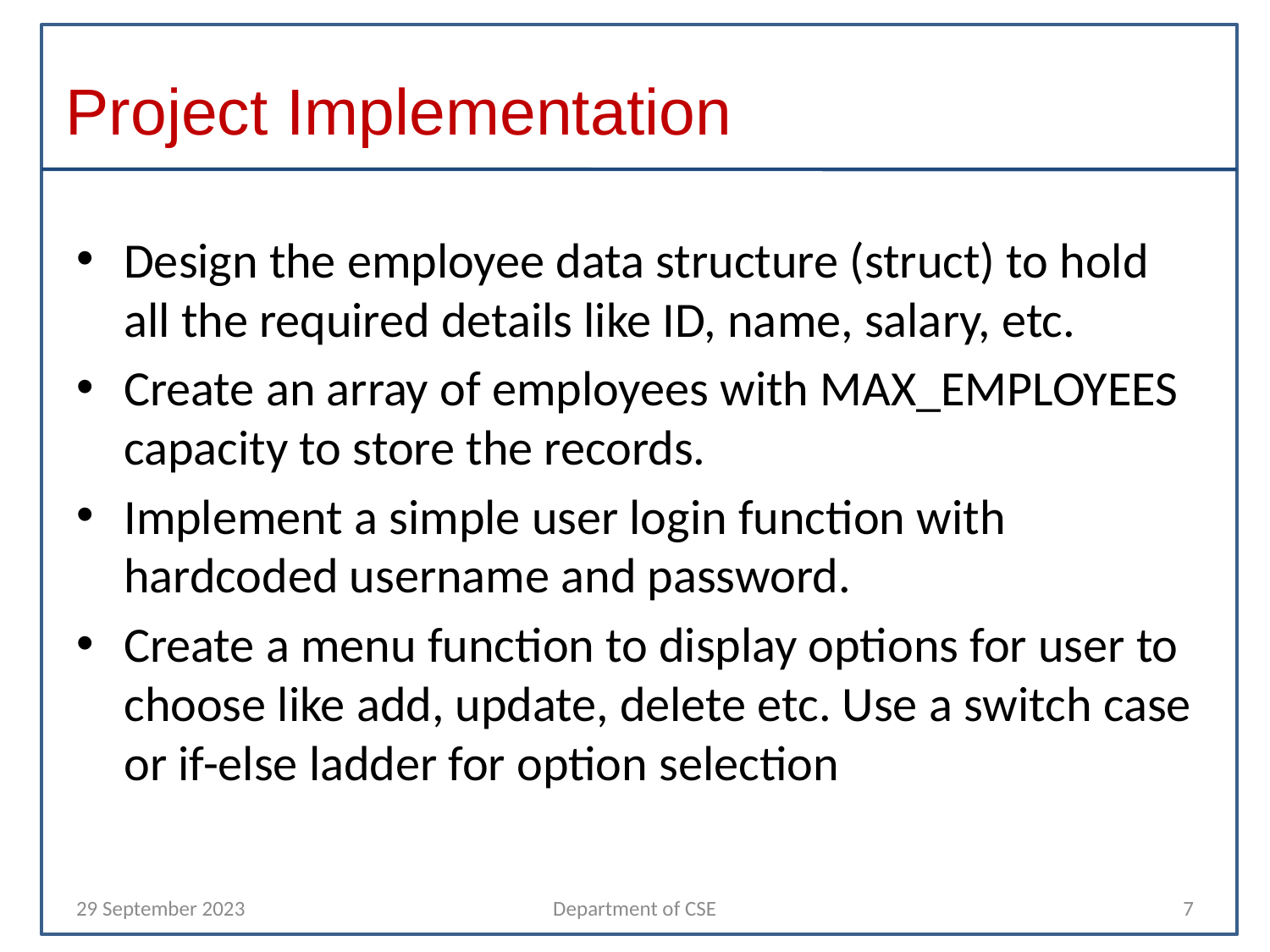

# Project Implementation
Design the employee data structure (struct) to hold all the required details like ID, name, salary, etc.
Create an array of employees with MAX_EMPLOYEES capacity to store the records.
Implement a simple user login function with hardcoded username and password.
Create a menu function to display options for user to choose like add, update, delete etc. Use a switch case or if-else ladder for option selection
29 September 2023
Department of CSE
7